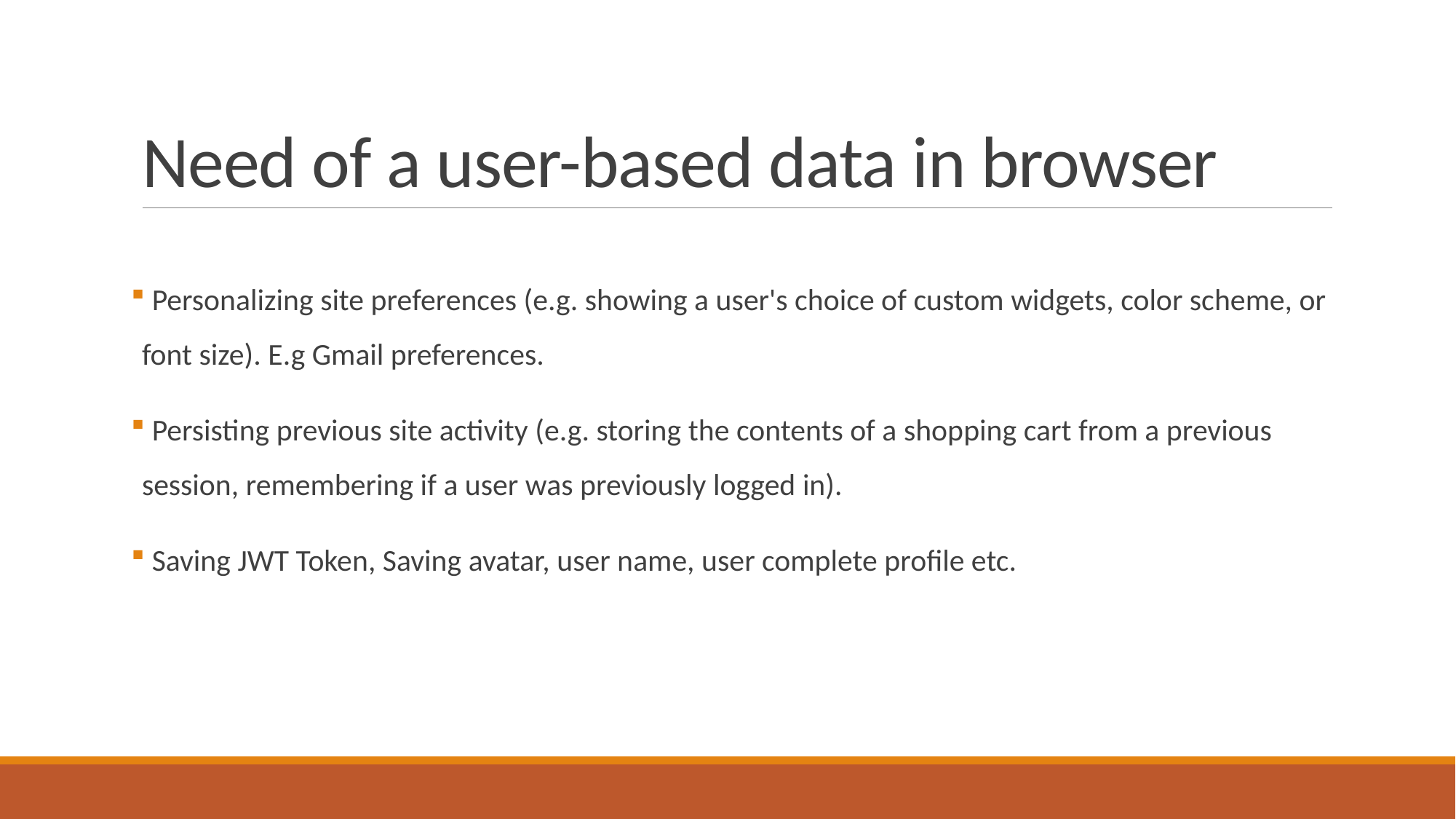

# Need of a user-based data in browser
 Personalizing site preferences (e.g. showing a user's choice of custom widgets, color scheme, or font size). E.g Gmail preferences.
 Persisting previous site activity (e.g. storing the contents of a shopping cart from a previous session, remembering if a user was previously logged in).
 Saving JWT Token, Saving avatar, user name, user complete profile etc.